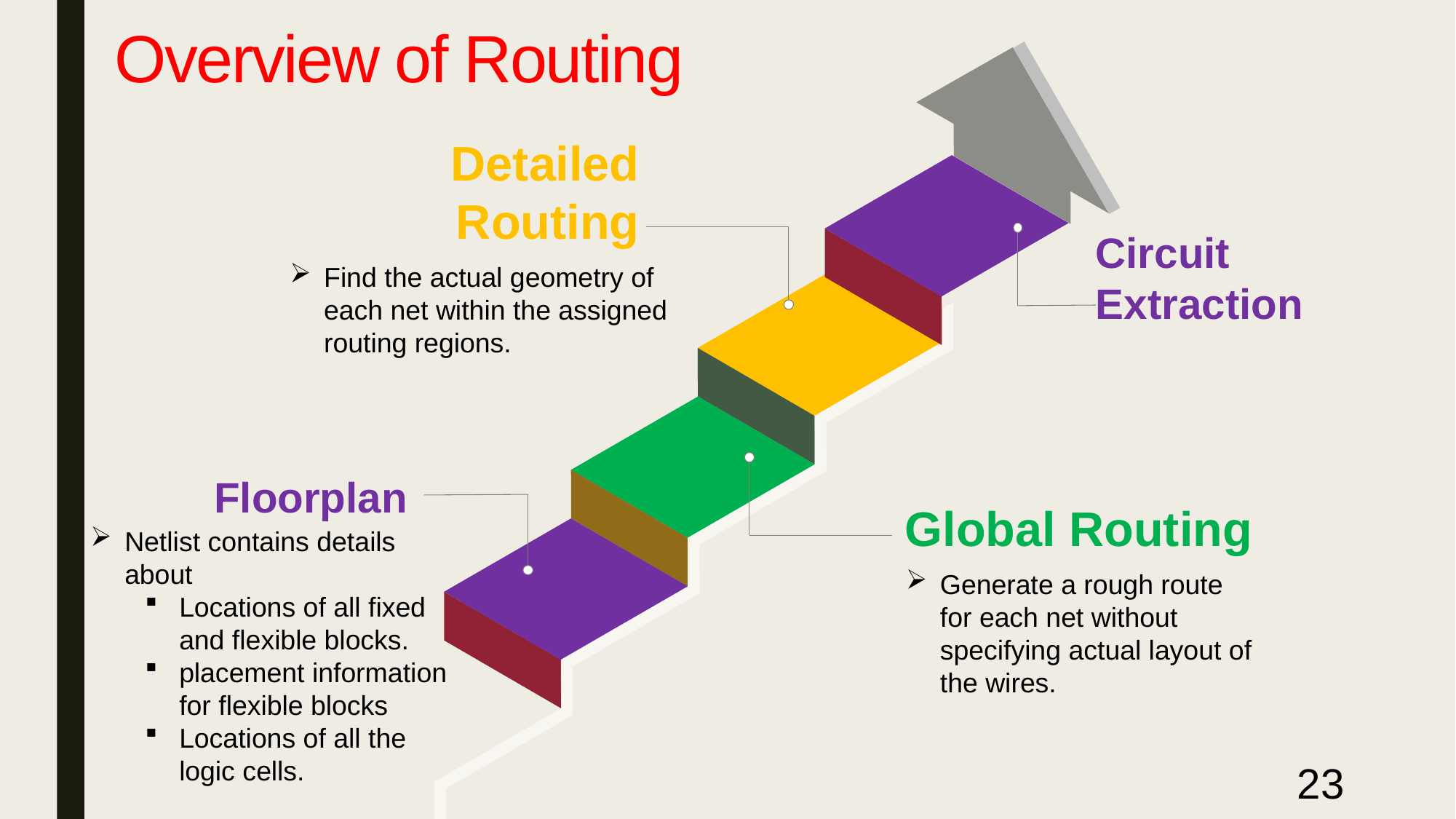

Overview of Routing

Detailed Routing
Find the actual geometry of each net within the assigned routing regions.

Circuit Extraction

Global Routing
Generate a rough route for each net without specifying actual layout of the wires.
Floorplan
Netlist contains details about
Locations of all fixed and flexible blocks.
placement information for flexible blocks
Locations of all the logic cells.

23